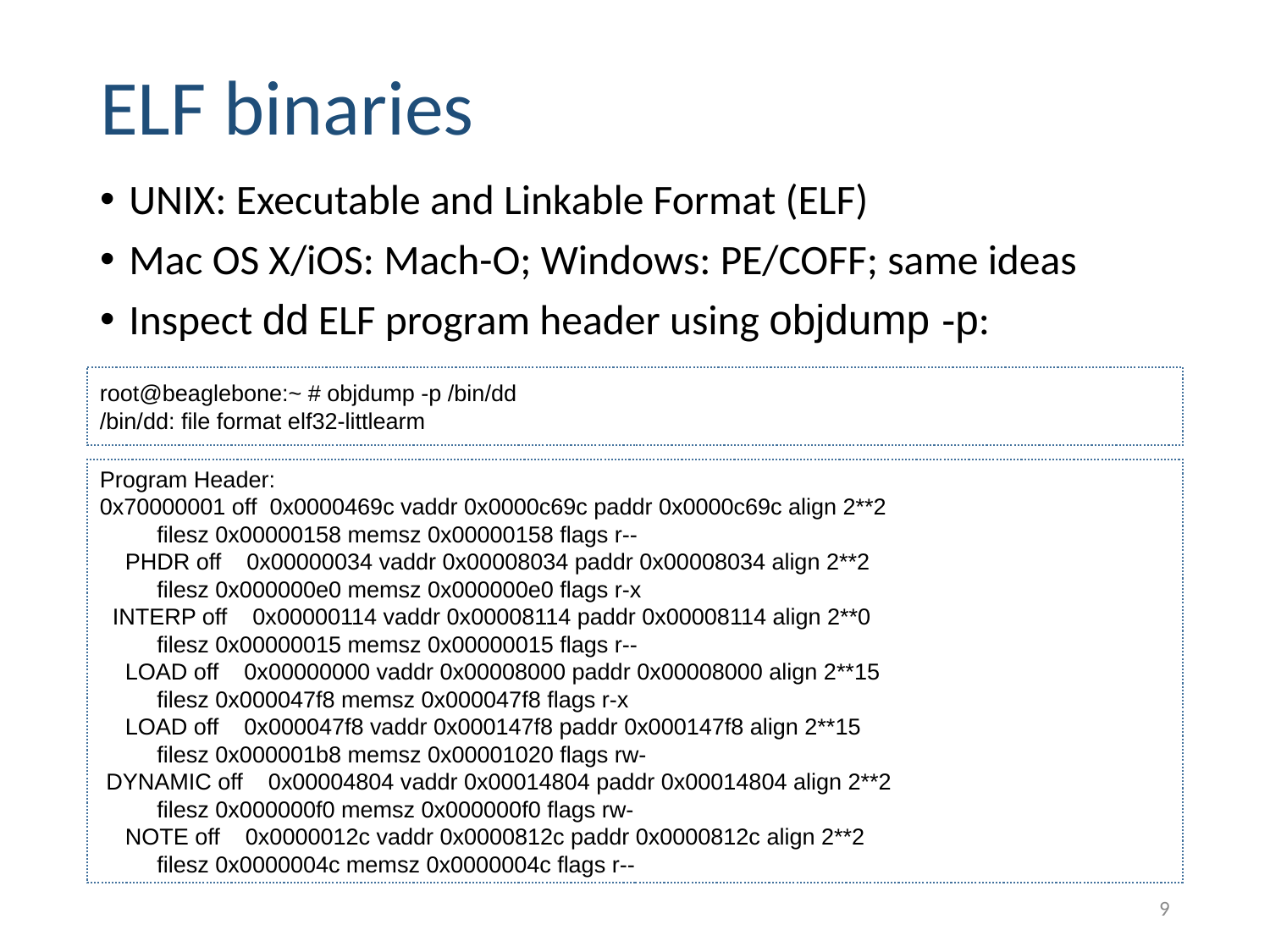

# ELF binaries
UNIX: Executable and Linkable Format (ELF)
Mac OS X/iOS: Mach-O; Windows: PE/COFF; same ideas
Inspect dd ELF program header using objdump -p:
root@beaglebone:~ # objdump -p /bin/dd
/bin/dd: file format elf32-littlearm
Program Header:
0x70000001 off  0x0000469c vaddr 0x0000c69c paddr 0x0000c69c align 2**2
         filesz 0x00000158 memsz 0x00000158 flags r--
    PHDR off    0x00000034 vaddr 0x00008034 paddr 0x00008034 align 2**2
         filesz 0x000000e0 memsz 0x000000e0 flags r-x
  INTERP off    0x00000114 vaddr 0x00008114 paddr 0x00008114 align 2**0
         filesz 0x00000015 memsz 0x00000015 flags r--
    LOAD off    0x00000000 vaddr 0x00008000 paddr 0x00008000 align 2**15
         filesz 0x000047f8 memsz 0x000047f8 flags r-x
    LOAD off    0x000047f8 vaddr 0x000147f8 paddr 0x000147f8 align 2**15
         filesz 0x000001b8 memsz 0x00001020 flags rw-
 DYNAMIC off    0x00004804 vaddr 0x00014804 paddr 0x00014804 align 2**2
         filesz 0x000000f0 memsz 0x000000f0 flags rw-
    NOTE off    0x0000012c vaddr 0x0000812c paddr 0x0000812c align 2**2
         filesz 0x0000004c memsz 0x0000004c flags r--
9